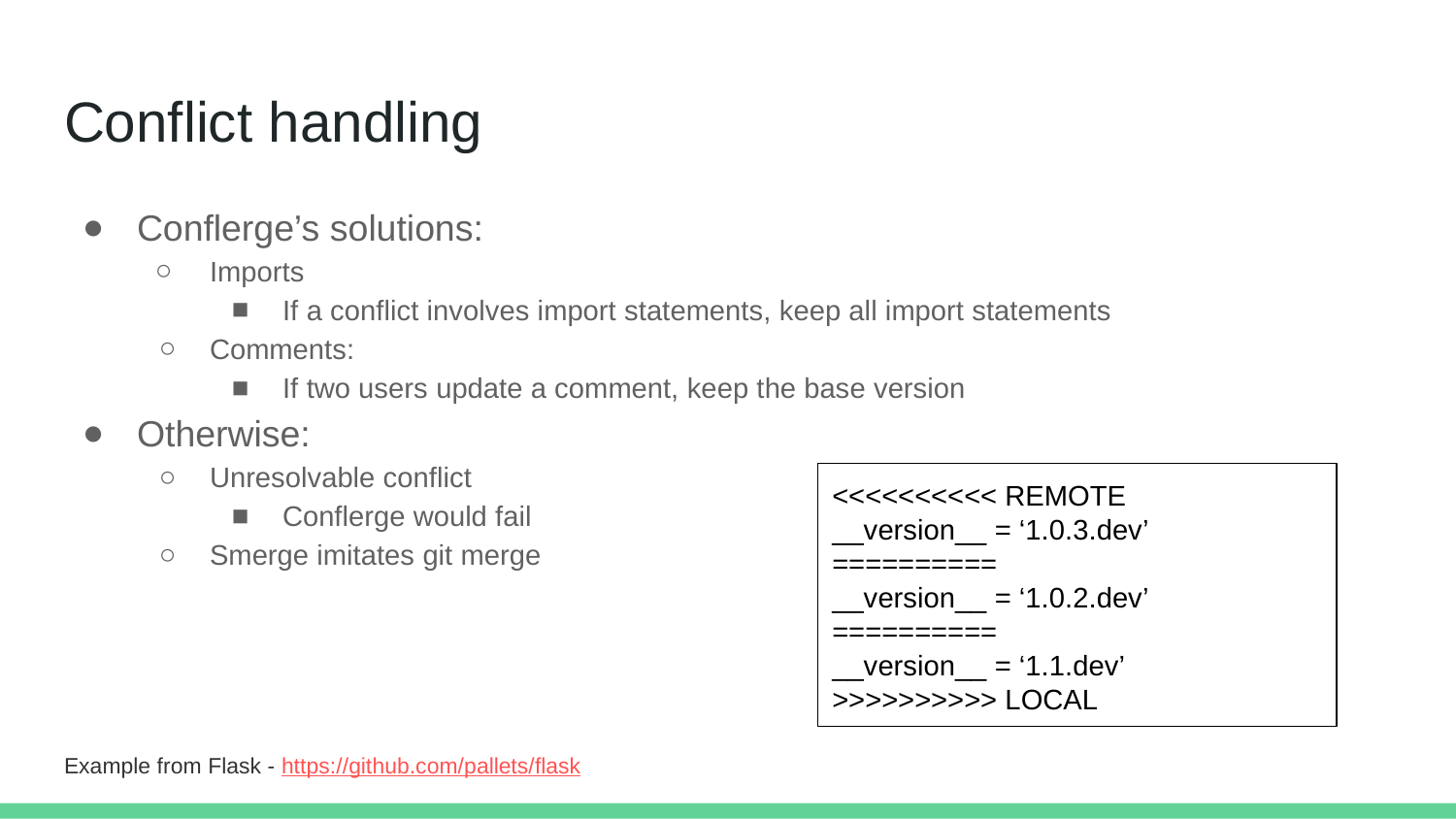

# Conflict handling
Conflerge’s solutions:
Imports
If a conflict involves import statements, keep all import statements
Comments:
If two users update a comment, keep the base version
Otherwise:
Unresolvable conflict
Conflerge would fail
Smerge imitates git merge

<<<<<<<<<< REMOTE
__version__ = ‘1.0.3.dev’
==========
__version__ = ‘1.0.2.dev’
==========
__version__ = ‘1.1.dev’
>>>>>>>>>> LOCAL
Example from Flask - https://github.com/pallets/flask